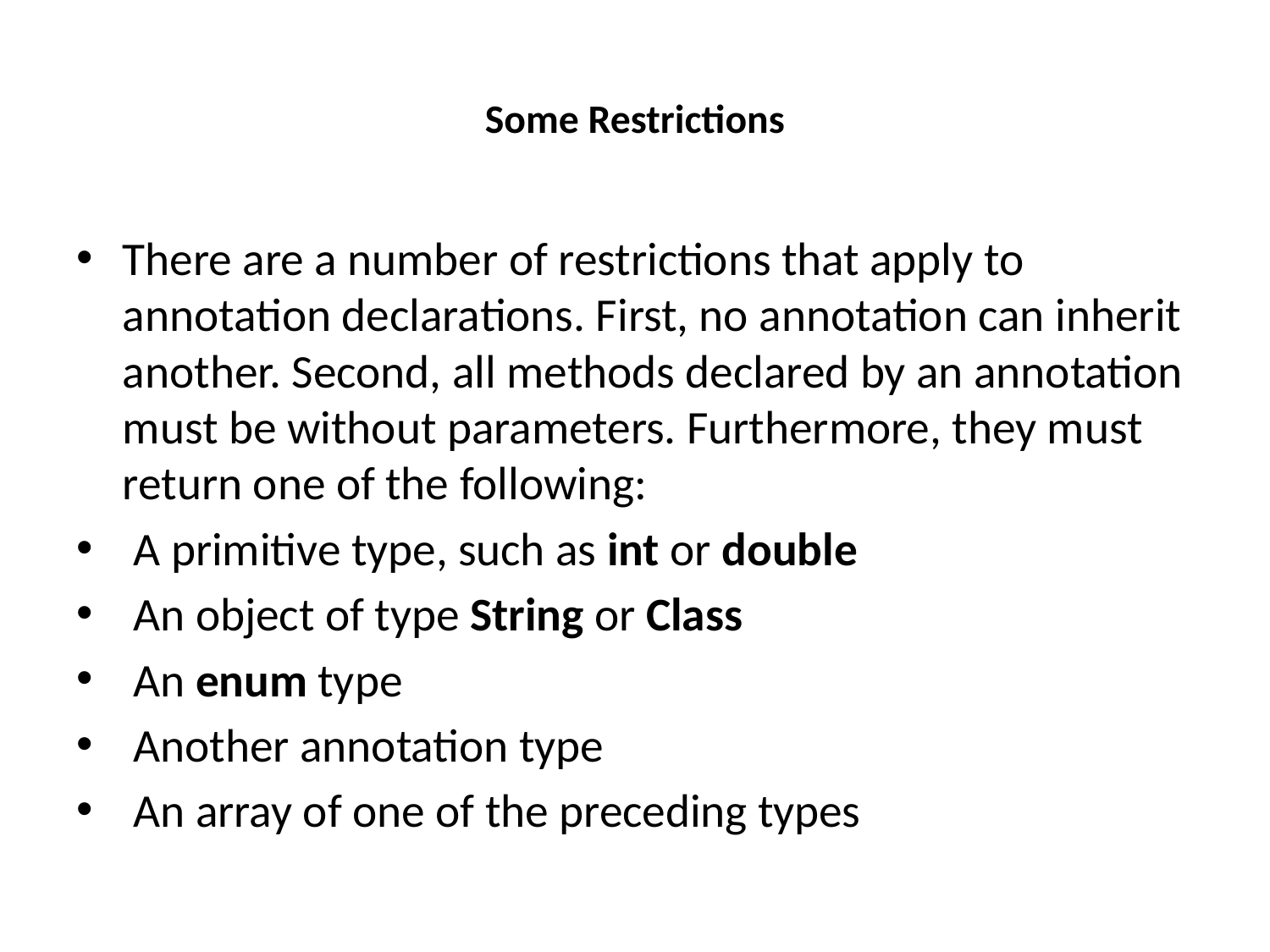

# Some Restrictions
There are a number of restrictions that apply to annotation declarations. First, no annotation can inherit another. Second, all methods declared by an annotation must be without parameters. Furthermore, they must return one of the following:
 A primitive type, such as int or double
 An object of type String or Class
 An enum type
 Another annotation type
 An array of one of the preceding types